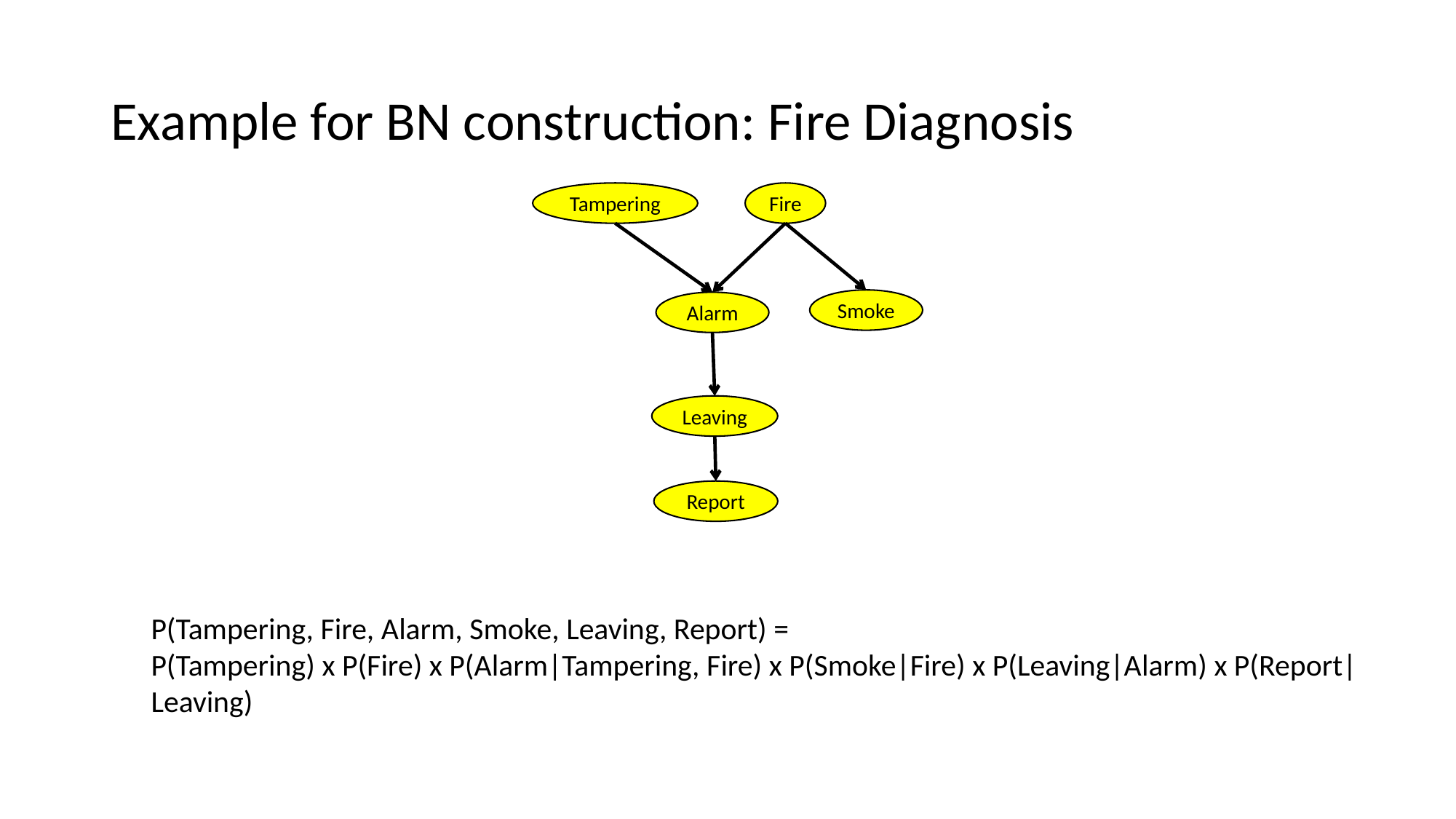

# Example for BN construction: Fire Diagnosis
Tampering
Fire
Smoke
Alarm
Leaving
Report
P(Tampering, Fire, Alarm, Smoke, Leaving, Report) =
P(Tampering) x P(Fire) x P(Alarm|Tampering, Fire) x P(Smoke|Fire) x P(Leaving|Alarm) x P(Report|Leaving)